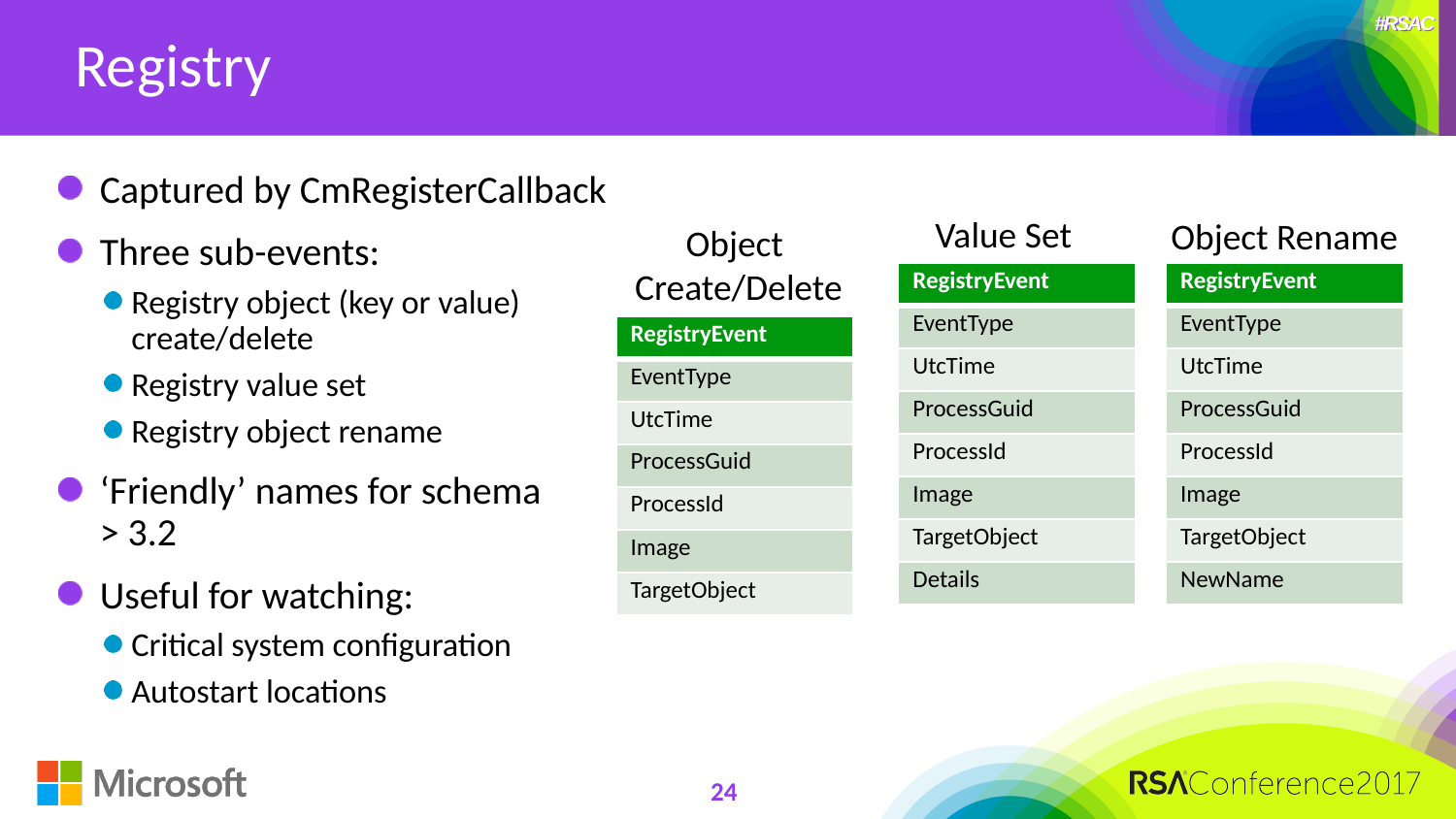

# Registry
Captured by CmRegisterCallback
Three sub-events:
Registry object (key or value)
create/delete
Registry value set
Registry object rename
‘Friendly’ names for schema
> 3.2
Useful for watching:
Critical system configuration
Autostart locations
Value Set
Object Rename
Object
Create/Delete
| RegistryEvent |
| --- |
| EventType |
| UtcTime |
| ProcessGuid |
| ProcessId |
| Image |
| TargetObject |
| Details |
| RegistryEvent |
| --- |
| EventType |
| UtcTime |
| ProcessGuid |
| ProcessId |
| Image |
| TargetObject |
| NewName |
| RegistryEvent |
| --- |
| EventType |
| UtcTime |
| ProcessGuid |
| ProcessId |
| Image |
| TargetObject |
24